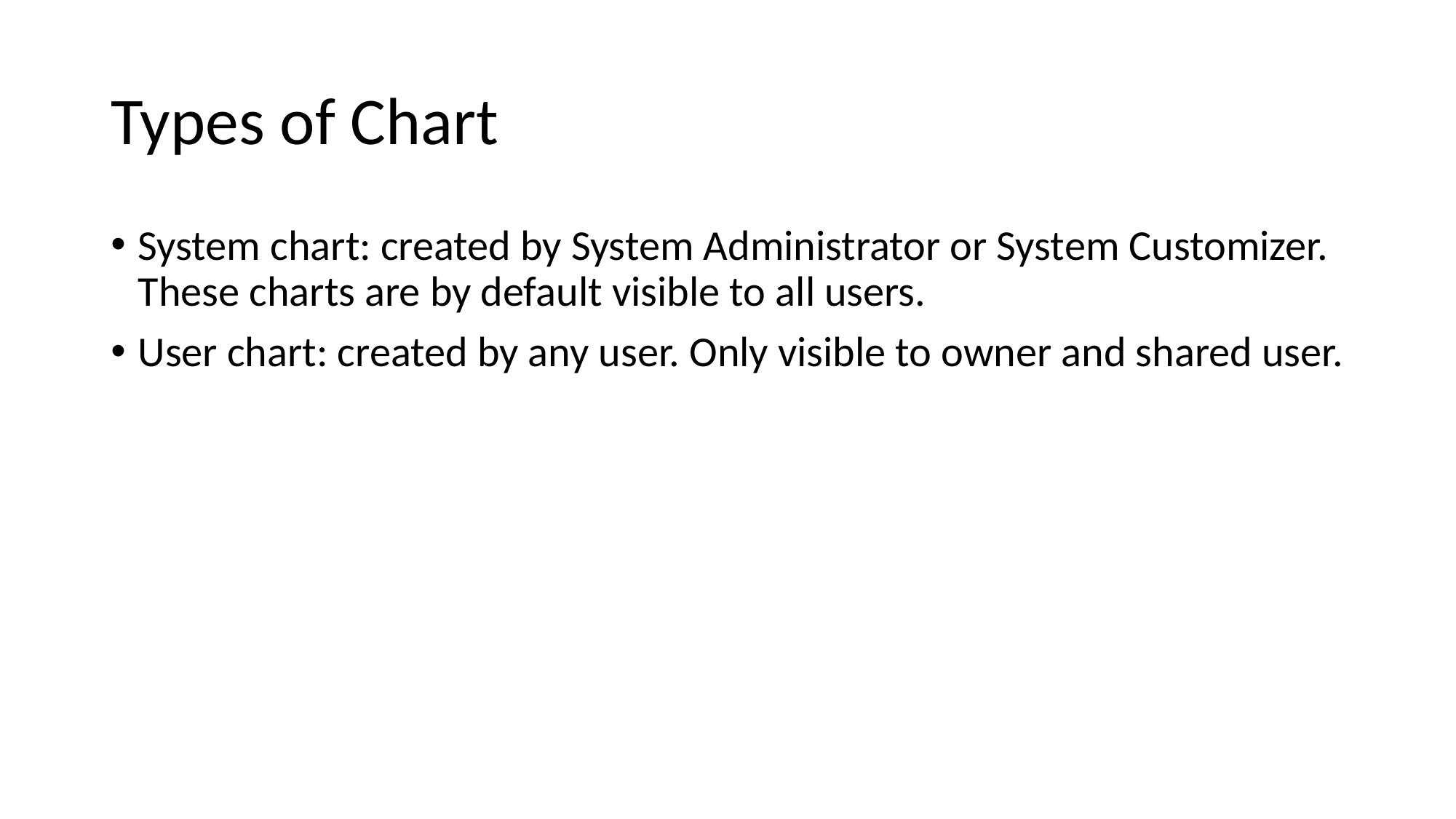

# Types of Chart
System chart: created by System Administrator or System Customizer. These charts are by default visible to all users.
User chart: created by any user. Only visible to owner and shared user.